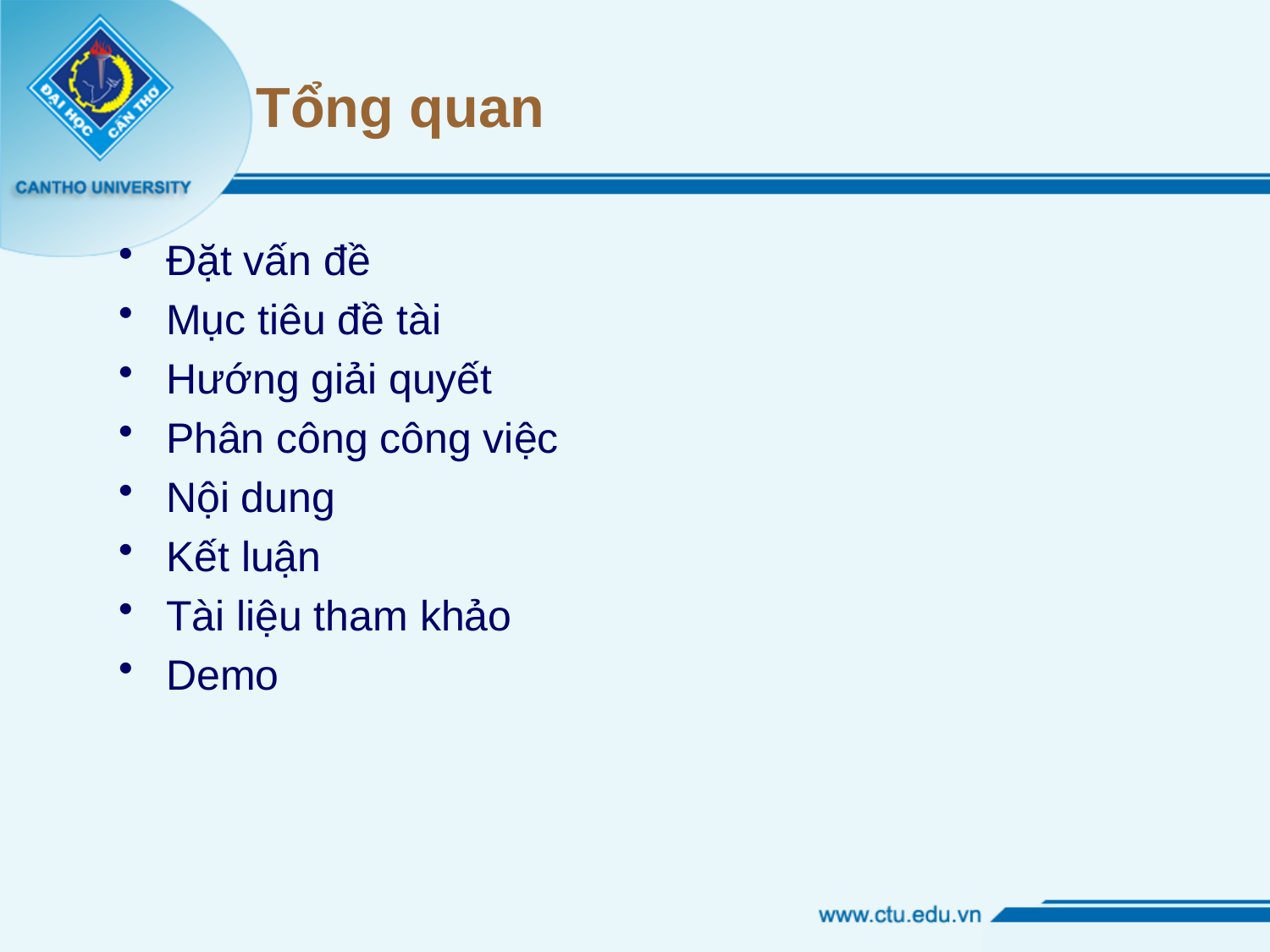

# Tổng quan
Đặt vấn đề
Mục tiêu đề tài
Hướng giải quyết
Phân công công việc
Nội dung
Kết luận
Tài liệu tham khảo
Demo

2